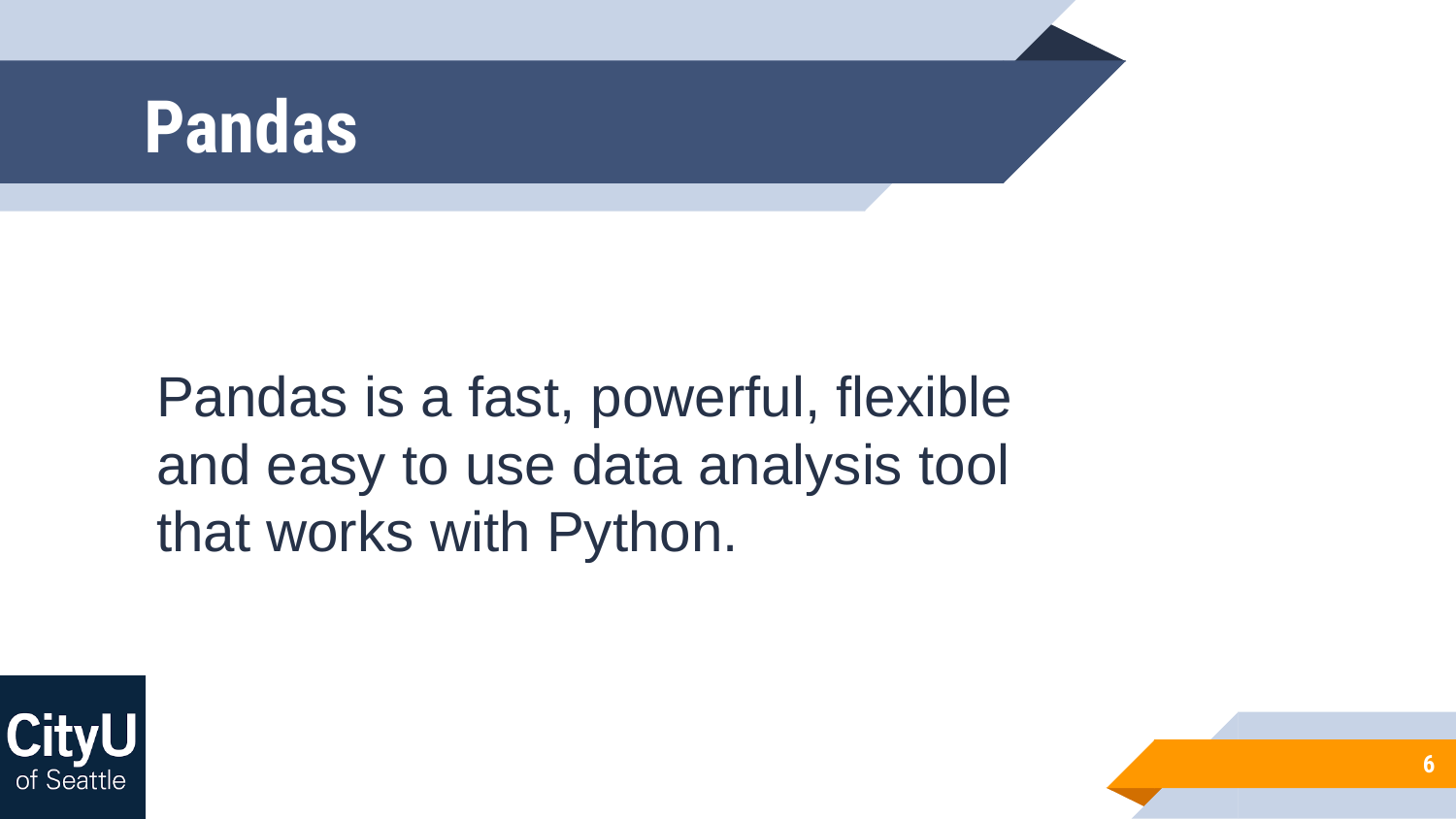

# Pandas
Pandas is a fast, powerful, flexible and easy to use data analysis tool that works with Python.
6